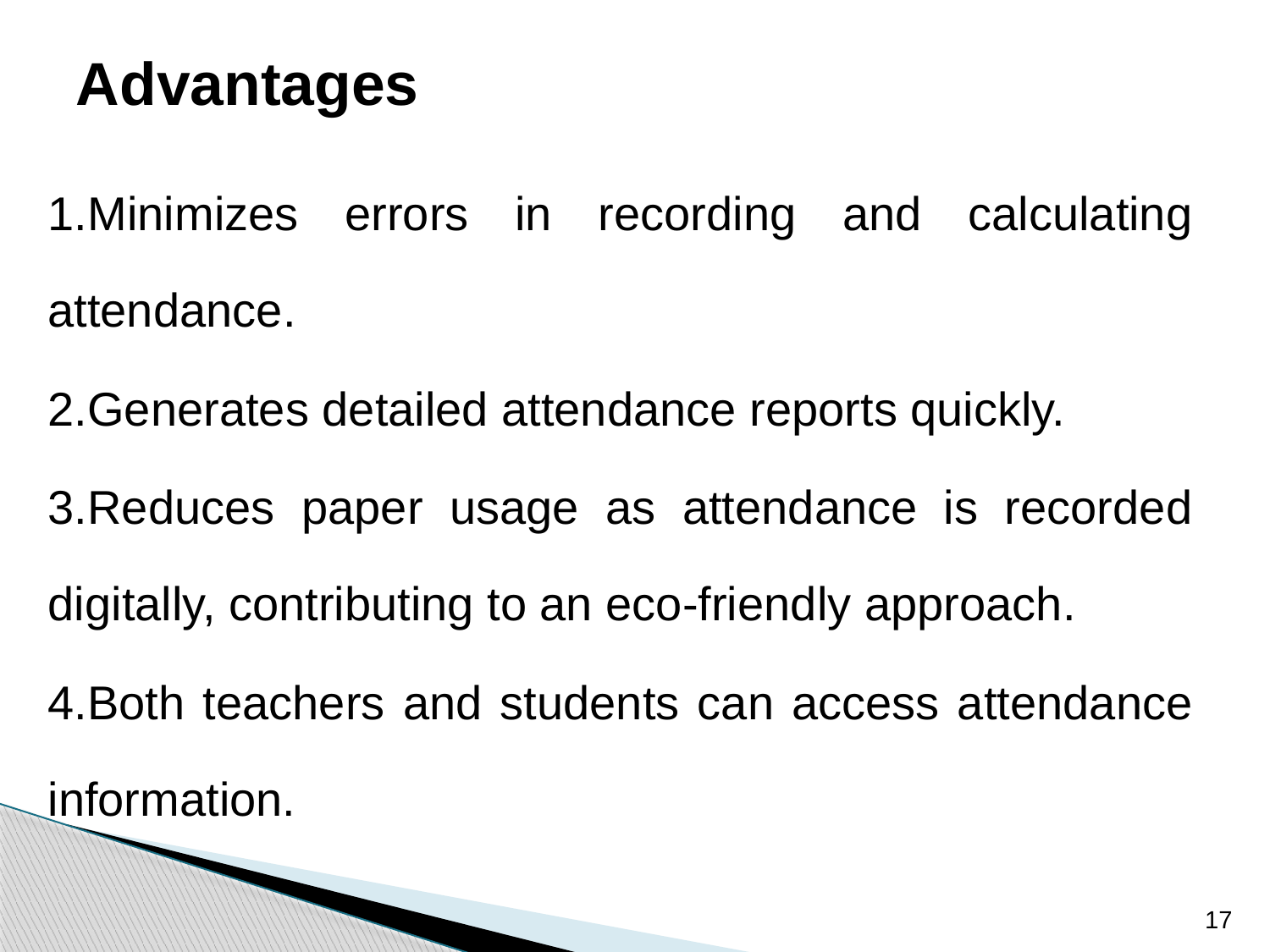

# Advantages
1.Minimizes errors in recording and calculating attendance.
2.Generates detailed attendance reports quickly.
3.Reduces paper usage as attendance is recorded digitally, contributing to an eco-friendly approach.
4.Both teachers and students can access attendance information.

17